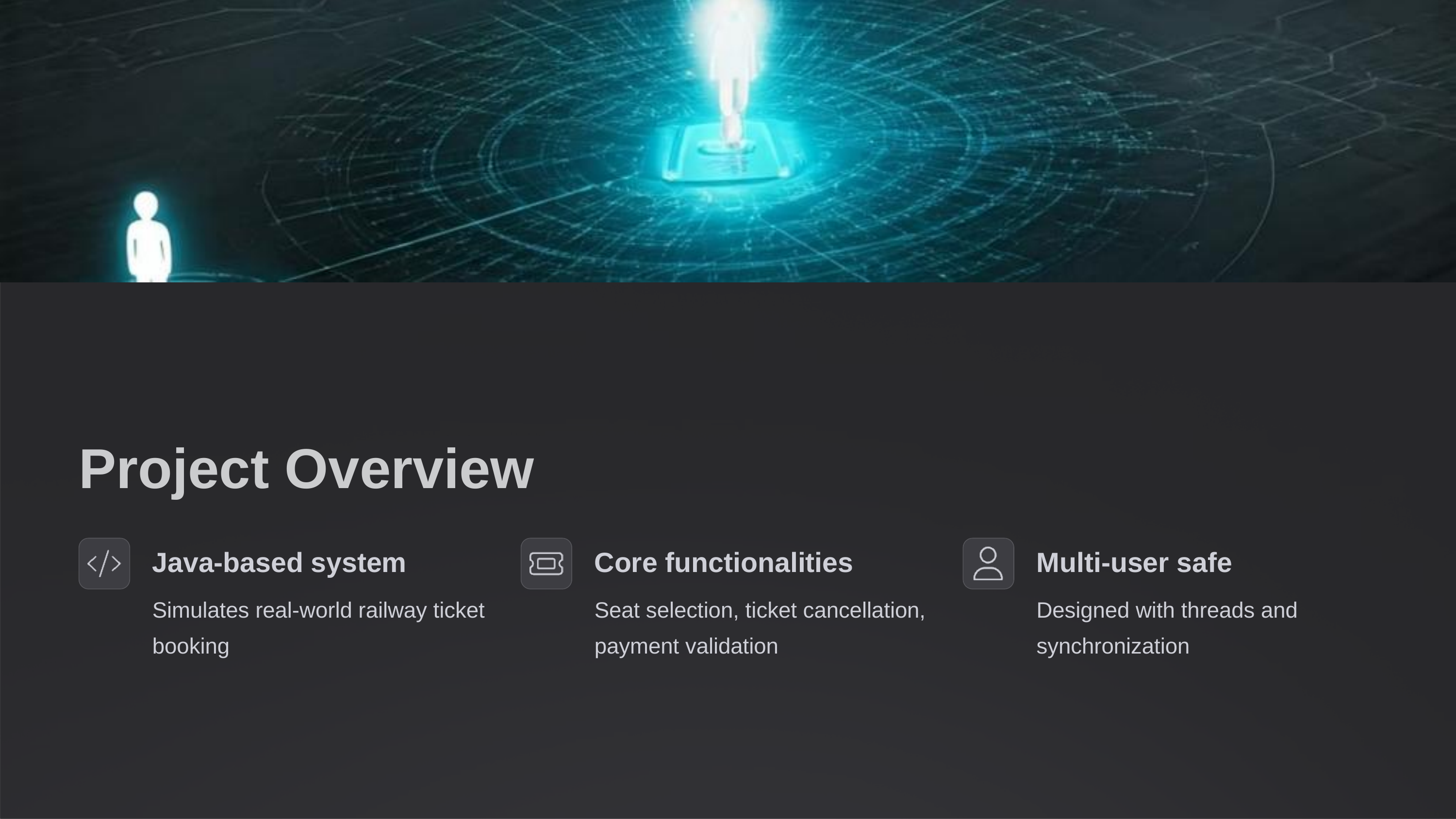

Project Overview

Java-based system
Core functionalities
Multi-user safe
Simulates real-world railway ticket booking
Seat selection, ticket cancellation, payment validation
Designed with threads and synchronization